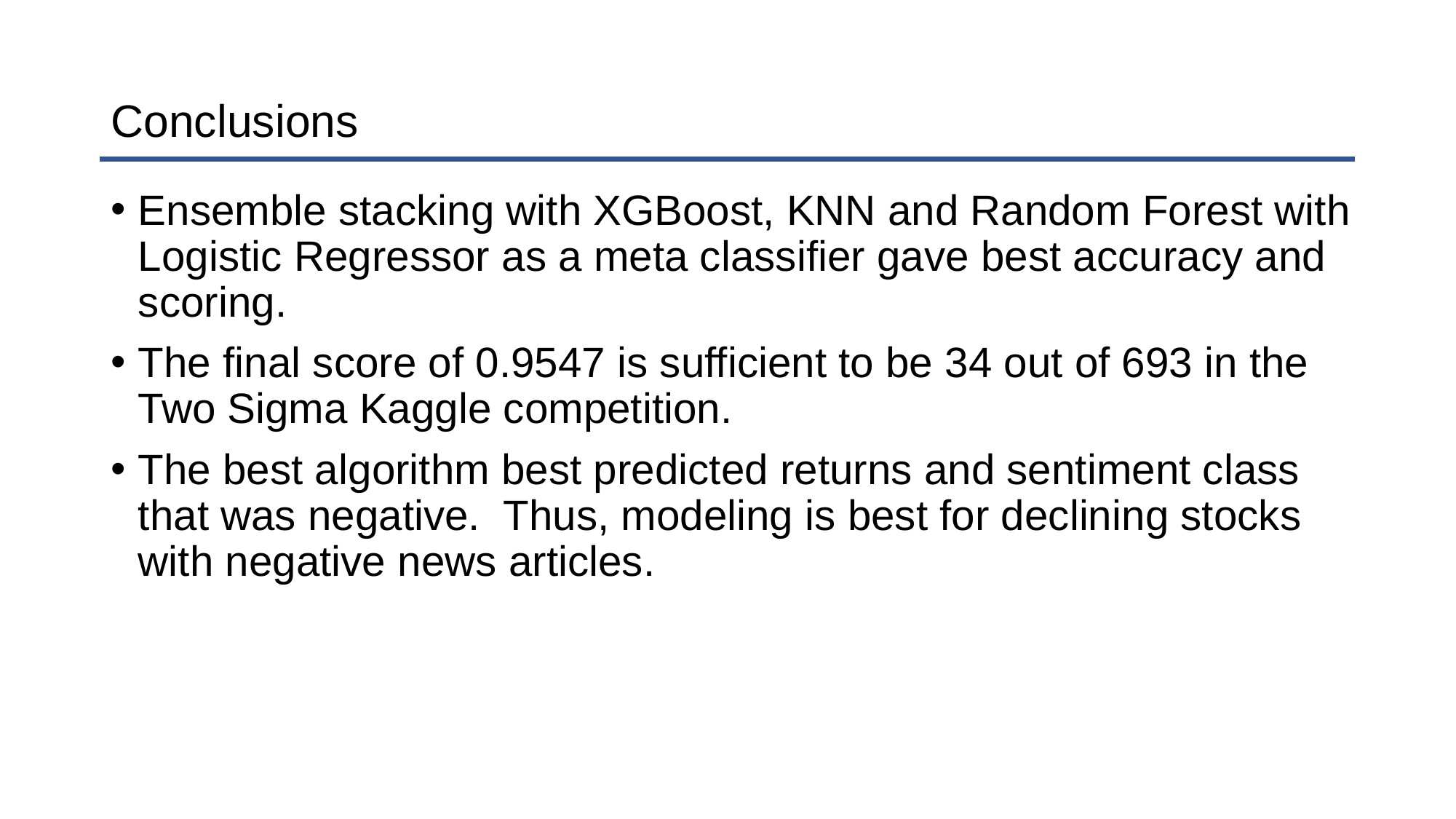

# Conclusions
Ensemble stacking with XGBoost, KNN and Random Forest with Logistic Regressor as a meta classifier gave best accuracy and scoring.
The final score of 0.9547 is sufficient to be 34 out of 693 in the Two Sigma Kaggle competition.
The best algorithm best predicted returns and sentiment class that was negative.  Thus, modeling is best for declining stocks with negative news articles.